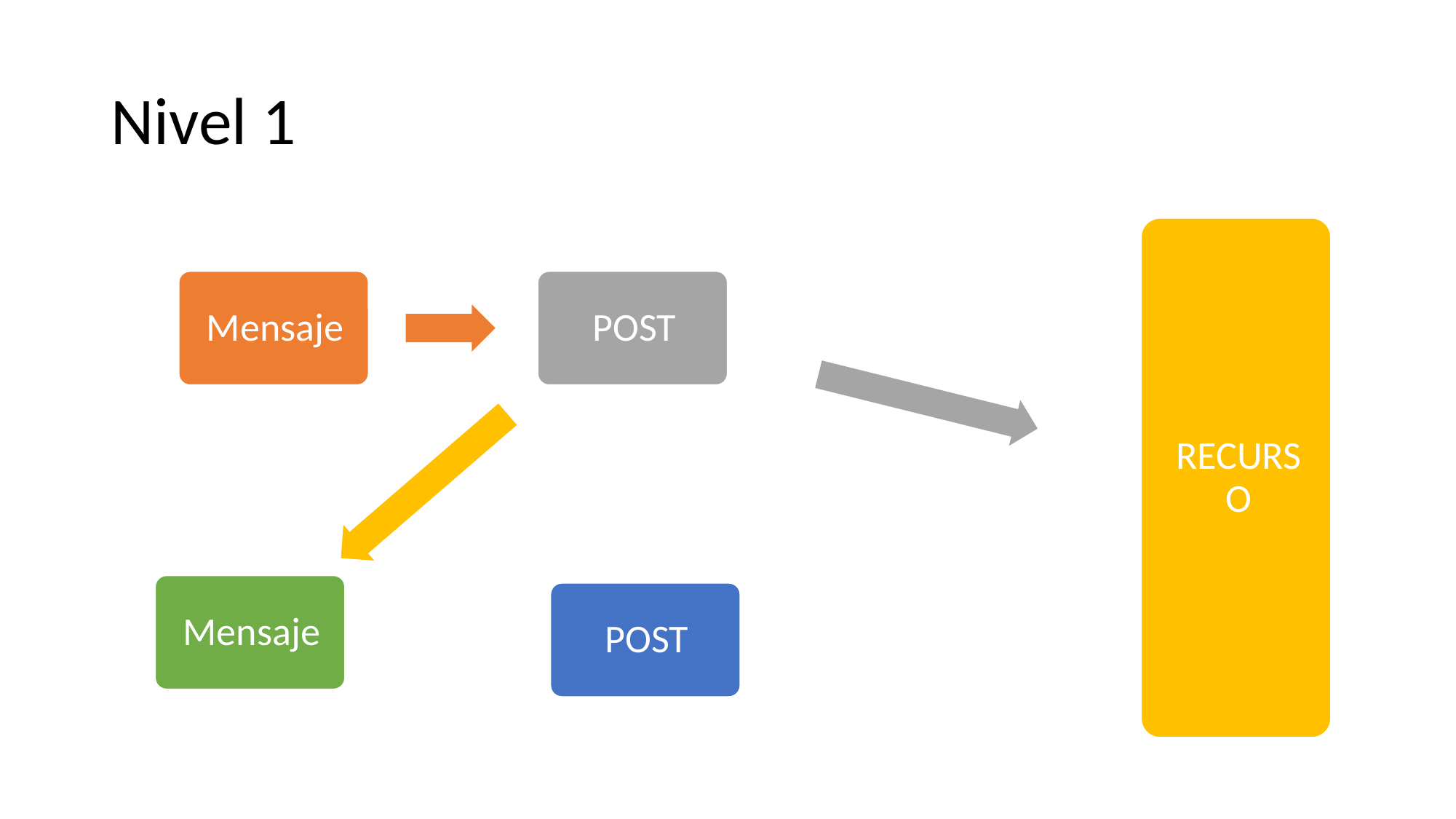

# Nivel 1
Mensaje

POST

RECURSO

POST

Mensaje